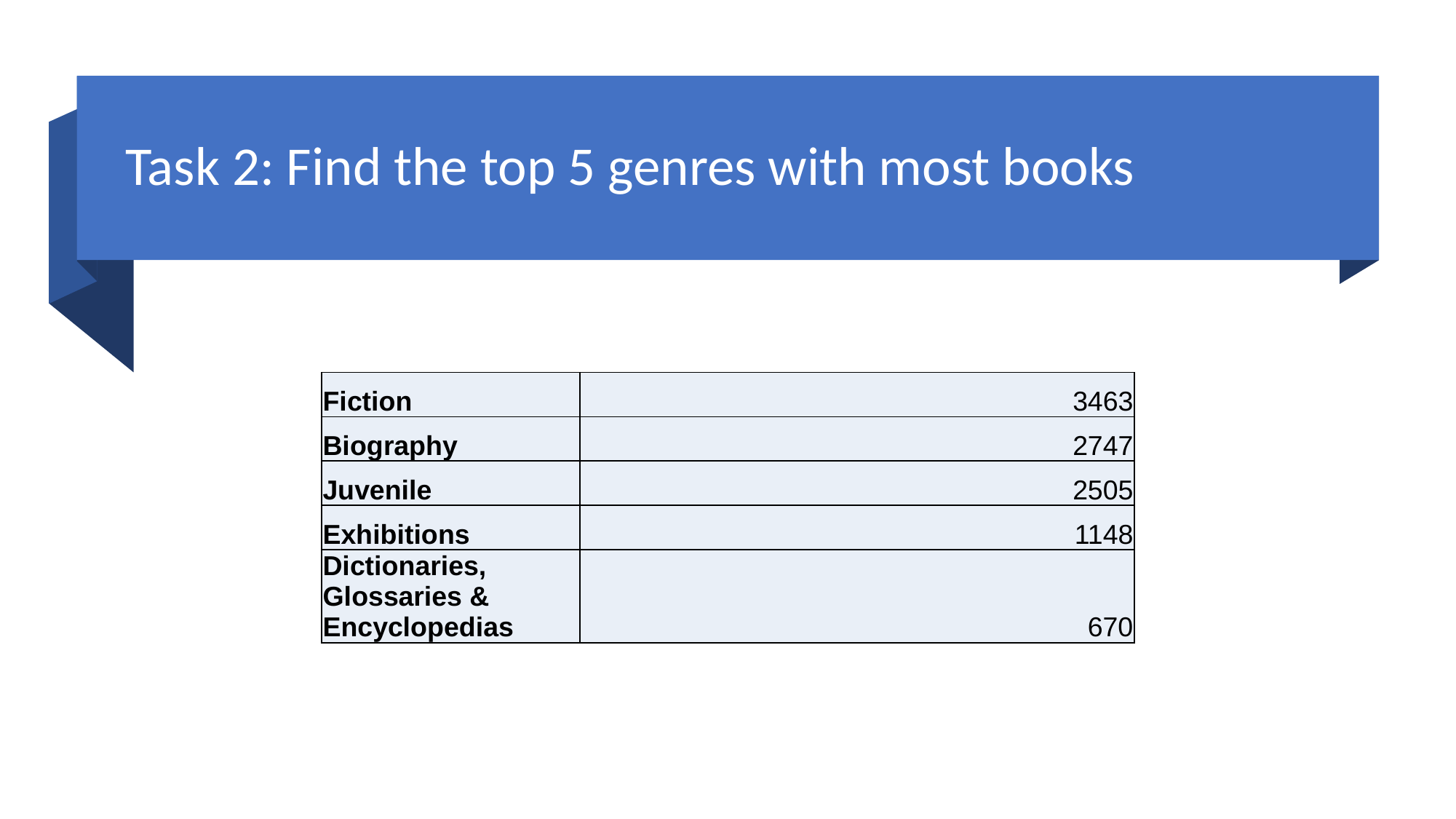

# Task 2: Find the top 5 genres with most books

| Fiction | 3463 |
| --- | --- |
| Biography | 2747 |
| Juvenile | 2505 |
| Exhibitions | 1148 |
| Dictionaries, Glossaries & Encyclopedias | 670 |